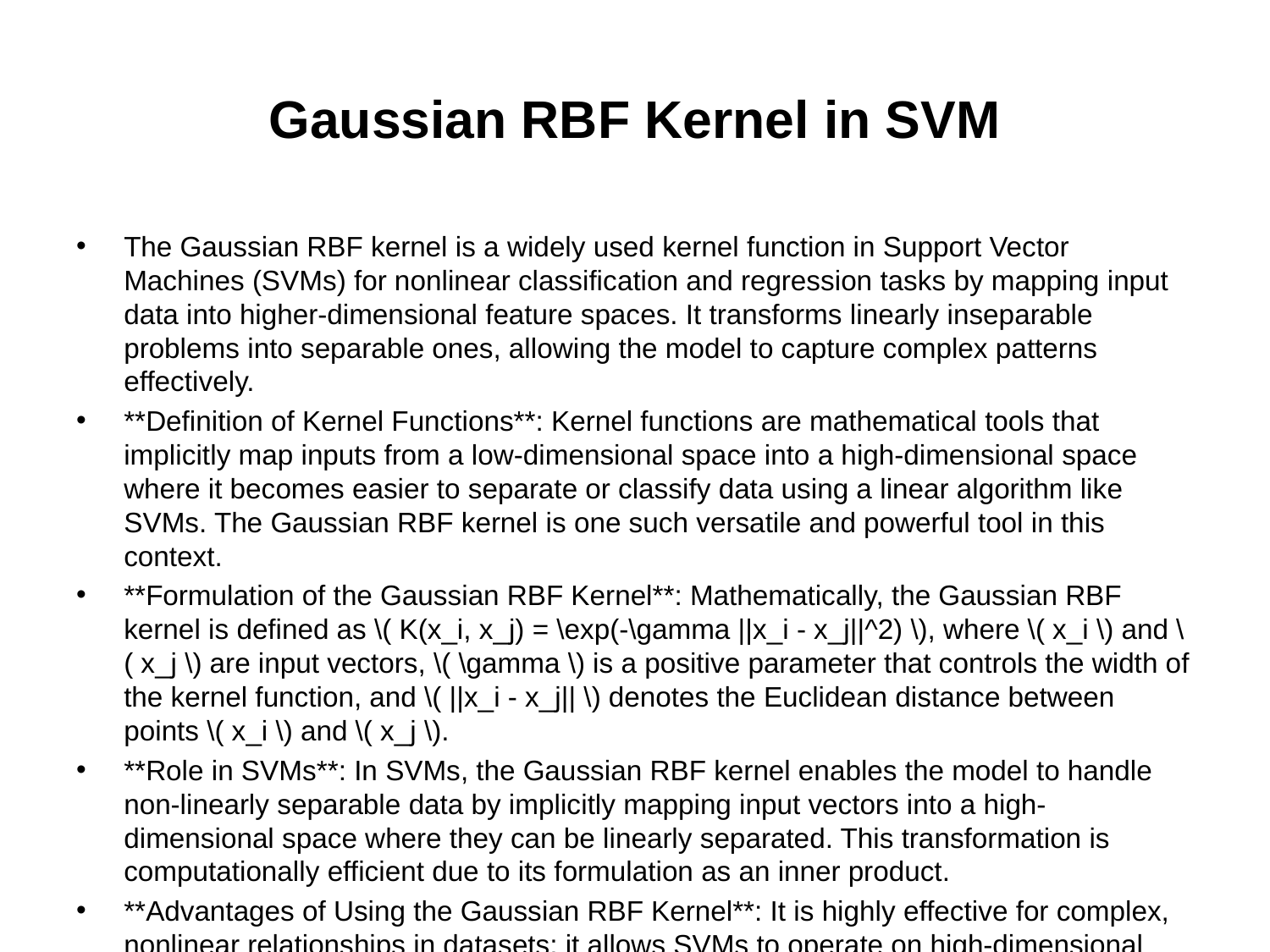

# Gaussian RBF Kernel in SVM
The Gaussian RBF kernel is a widely used kernel function in Support Vector Machines (SVMs) for nonlinear classification and regression tasks by mapping input data into higher-dimensional feature spaces. It transforms linearly inseparable problems into separable ones, allowing the model to capture complex patterns effectively.
**Definition of Kernel Functions**: Kernel functions are mathematical tools that implicitly map inputs from a low-dimensional space into a high-dimensional space where it becomes easier to separate or classify data using a linear algorithm like SVMs. The Gaussian RBF kernel is one such versatile and powerful tool in this context.
**Formulation of the Gaussian RBF Kernel**: Mathematically, the Gaussian RBF kernel is defined as \( K(x_i, x_j) = \exp(-\gamma ||x_i - x_j||^2) \), where \( x_i \) and \( x_j \) are input vectors, \( \gamma \) is a positive parameter that controls the width of the kernel function, and \( ||x_i - x_j|| \) denotes the Euclidean distance between points \( x_i \) and \( x_j \).
**Role in SVMs**: In SVMs, the Gaussian RBF kernel enables the model to handle non-linearly separable data by implicitly mapping input vectors into a high-dimensional space where they can be linearly separated. This transformation is computationally efficient due to its formulation as an inner product.
**Advantages of Using the Gaussian RBF Kernel**: It is highly effective for complex, nonlinear relationships in datasets; it allows SVMs to operate on high-dimensional feature spaces without explicitly computing them, thus reducing computational complexity and improving efficiency.